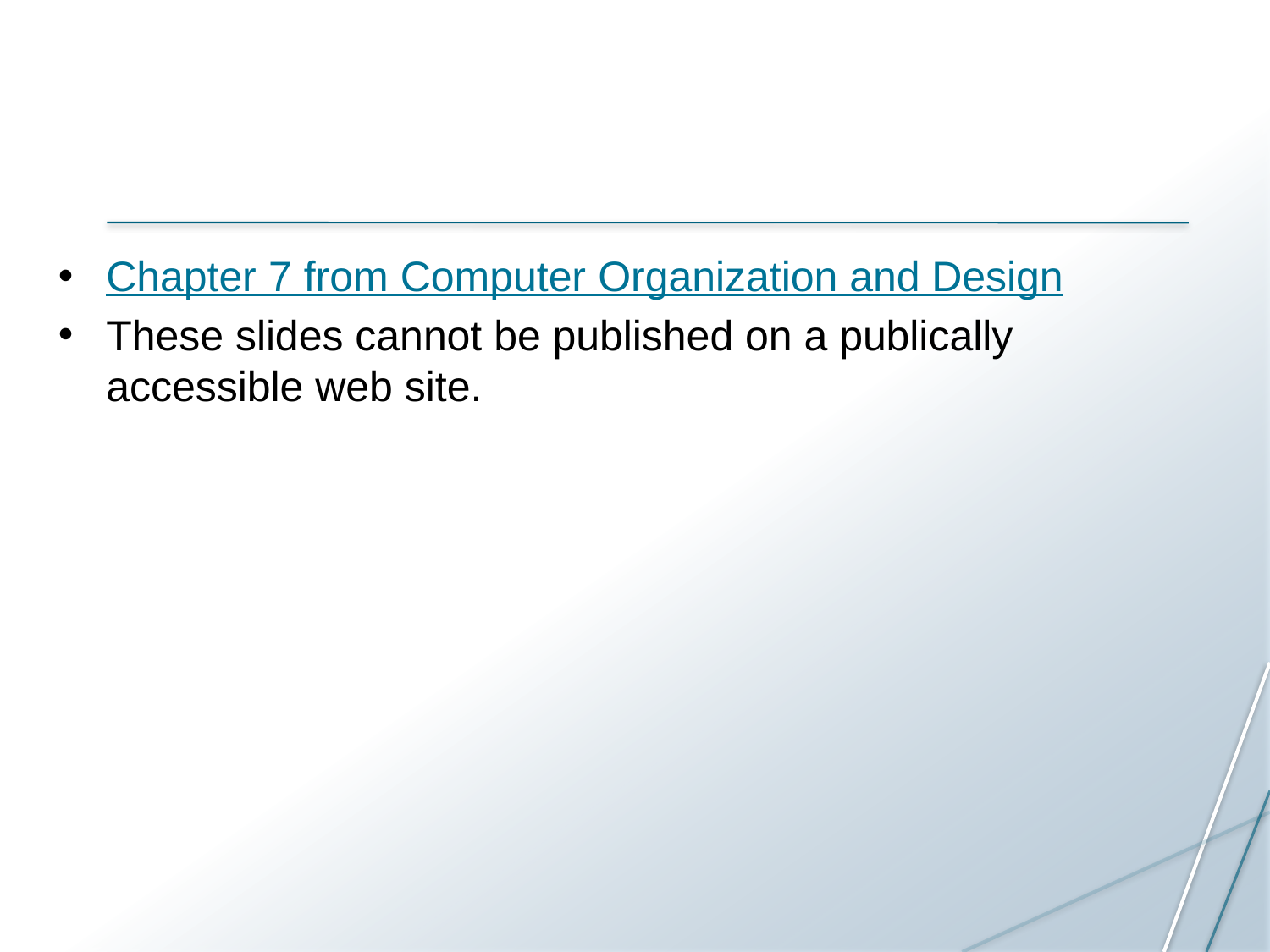

Chapter 7 from Computer Organization and Design
These slides cannot be published on a publically accessible web site.